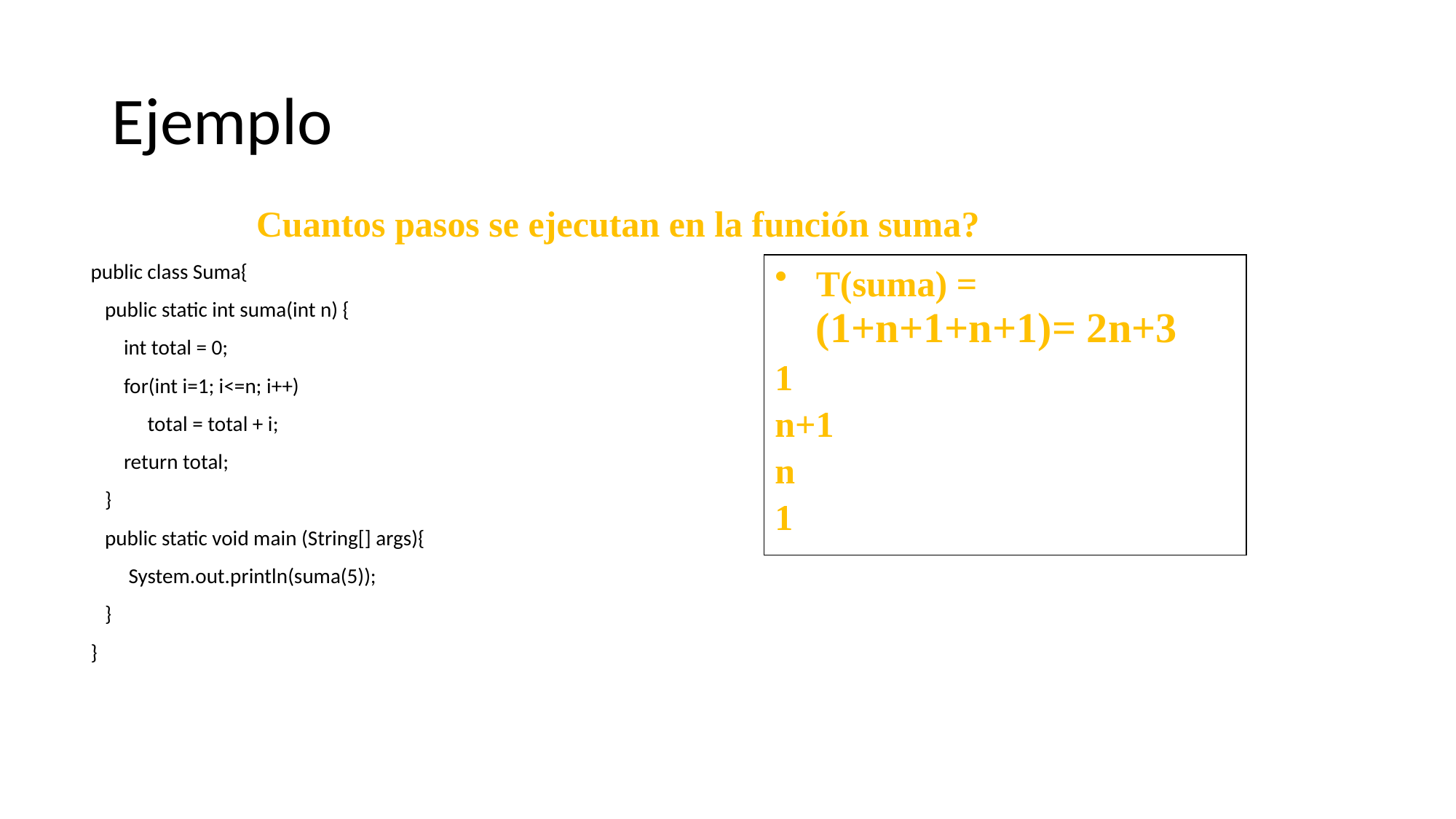

# Ejemplo
Cuantos pasos se ejecutan en la función suma?
T(suma) = (1+n+1+n+1)= 2n+3
1
n+1
n
1
public class Suma{
   public static int suma(int n) {
       int total = 0;
       for(int i=1; i<=n; i++)
            total = total + i;
       return total;
   }
   public static void main (String[] args){
        System.out.println(suma(5));
   }
}